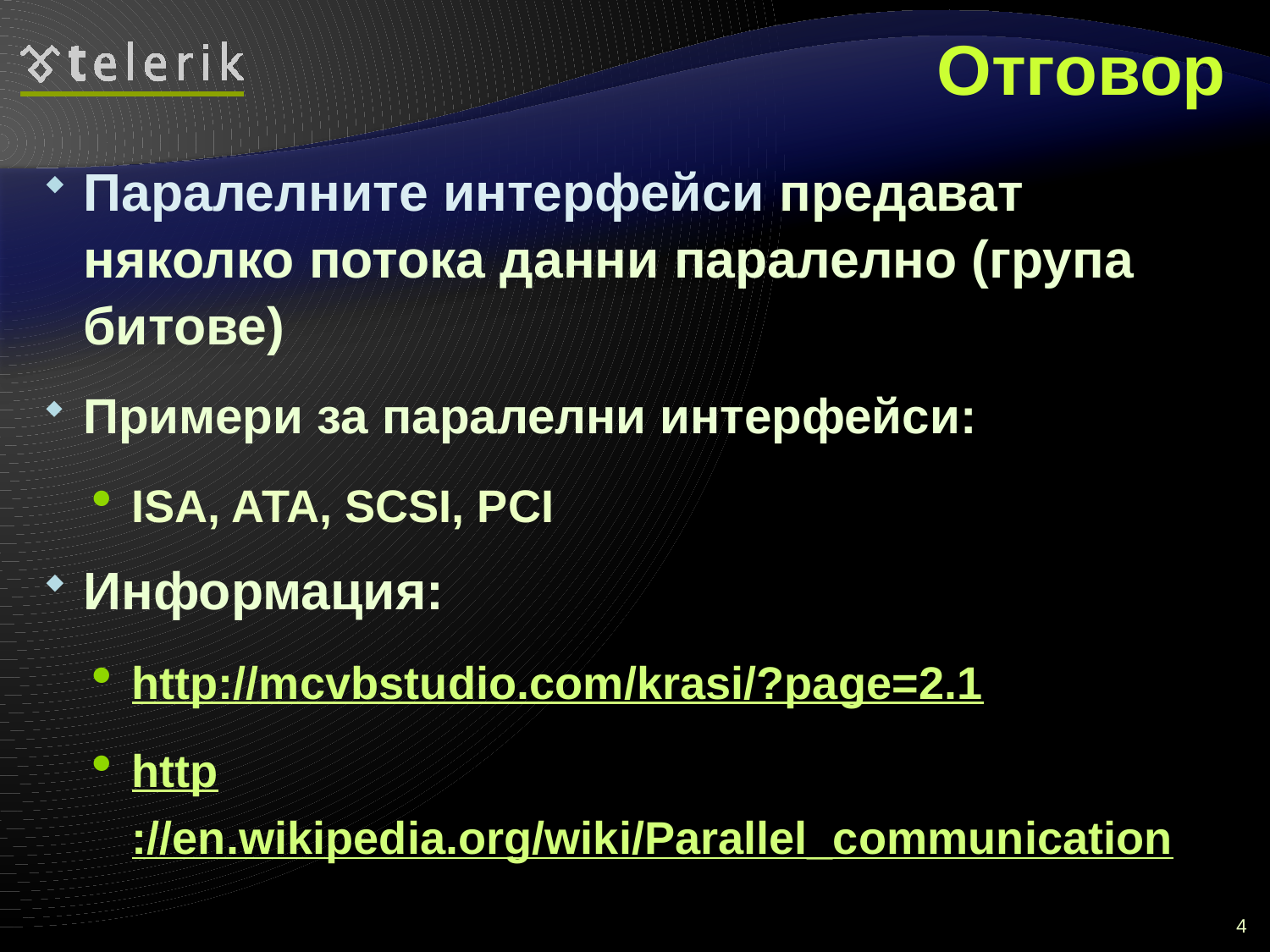

# Отговор
Паралелните интерфейси предават няколко потока данни паралелно (група битове)
Примери за паралелни интерфейси:
ISA, ATA, SCSI, PCI
Информация:
http://mcvbstudio.com/krasi/?page=2.1
http://en.wikipedia.org/wiki/Parallel_communication
4